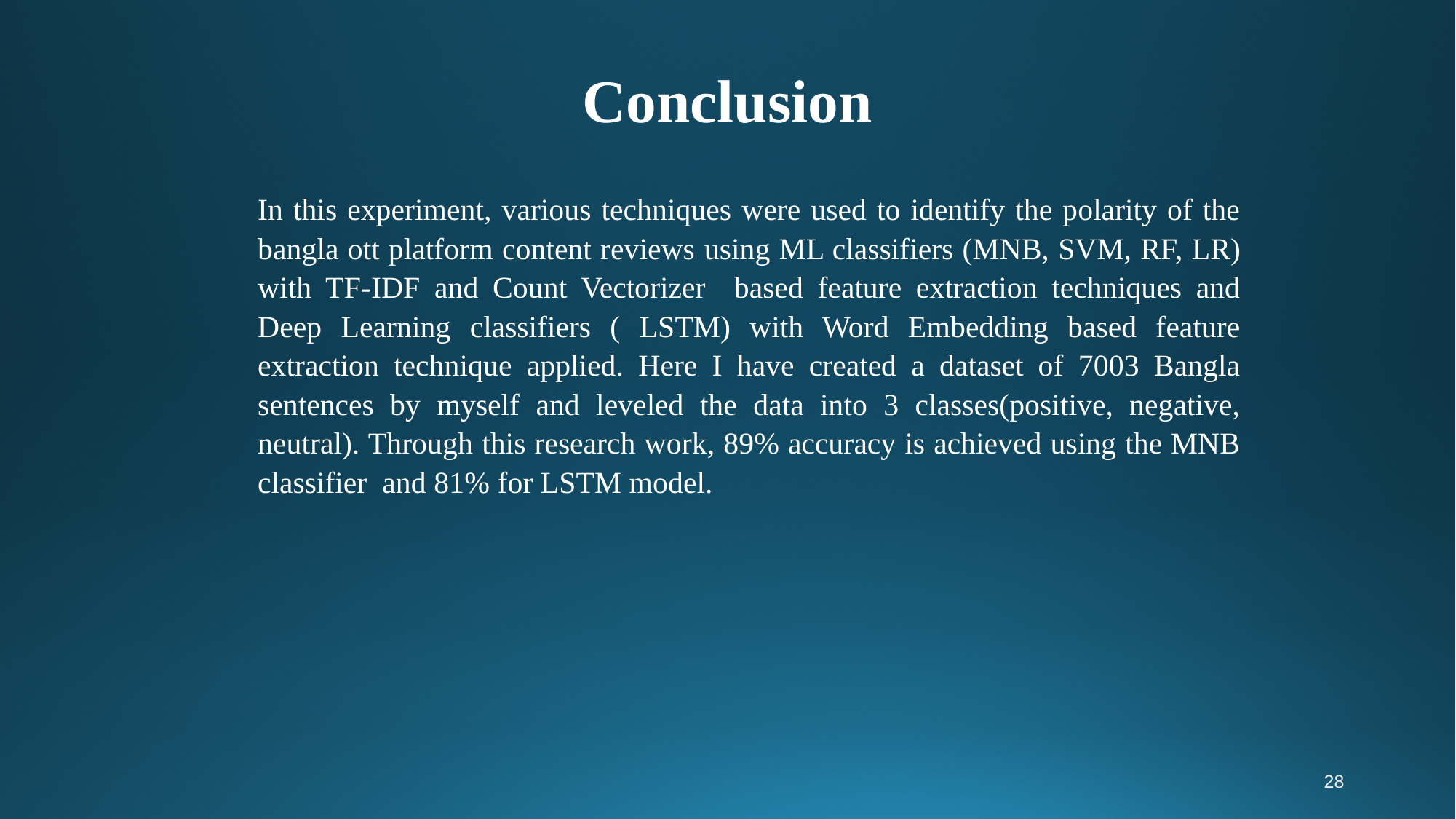

# Conclusion
In this experiment, various techniques were used to identify the polarity of the bangla ott platform content reviews using ML classifiers (MNB, SVM, RF, LR) with TF-IDF and Count Vectorizer  based feature extraction techniques and Deep Learning classifiers ( LSTM) with Word Embedding based feature extraction technique applied. Here I have created a dataset of 7003 Bangla sentences by myself and leveled the data into 3 classes(positive, negative, neutral). Through this research work, 89% accuracy is achieved using the MNB classifier  and 81% for LSTM model.
28